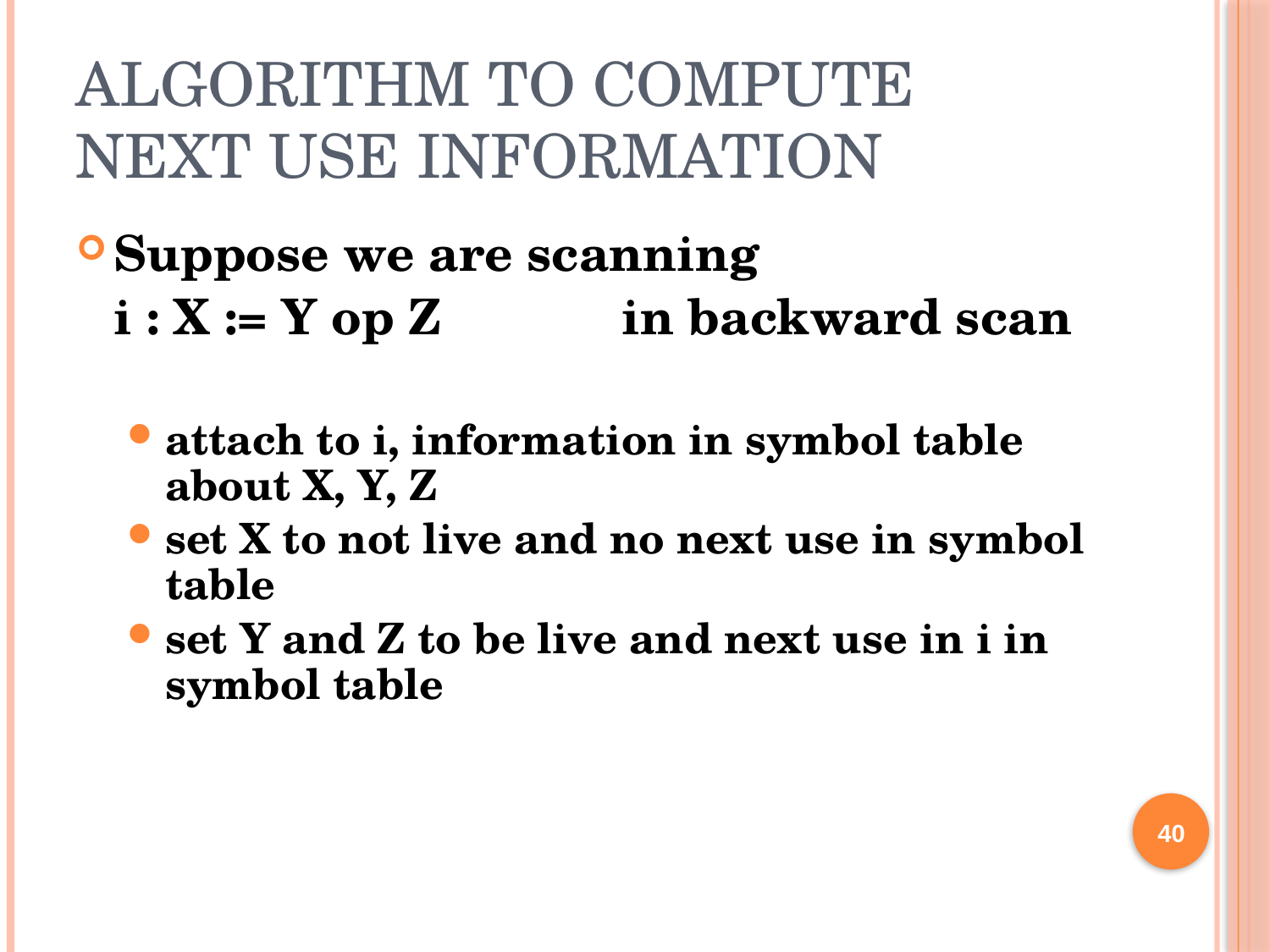

# Algorithm to compute next use information
Suppose we are scanning
	i : X := Y op Z 		in backward scan

attach to i, information in symbol table about X, Y, Z
set X to not live and no next use in symbol table
set Y and Z to be live and next use in i in symbol table
40